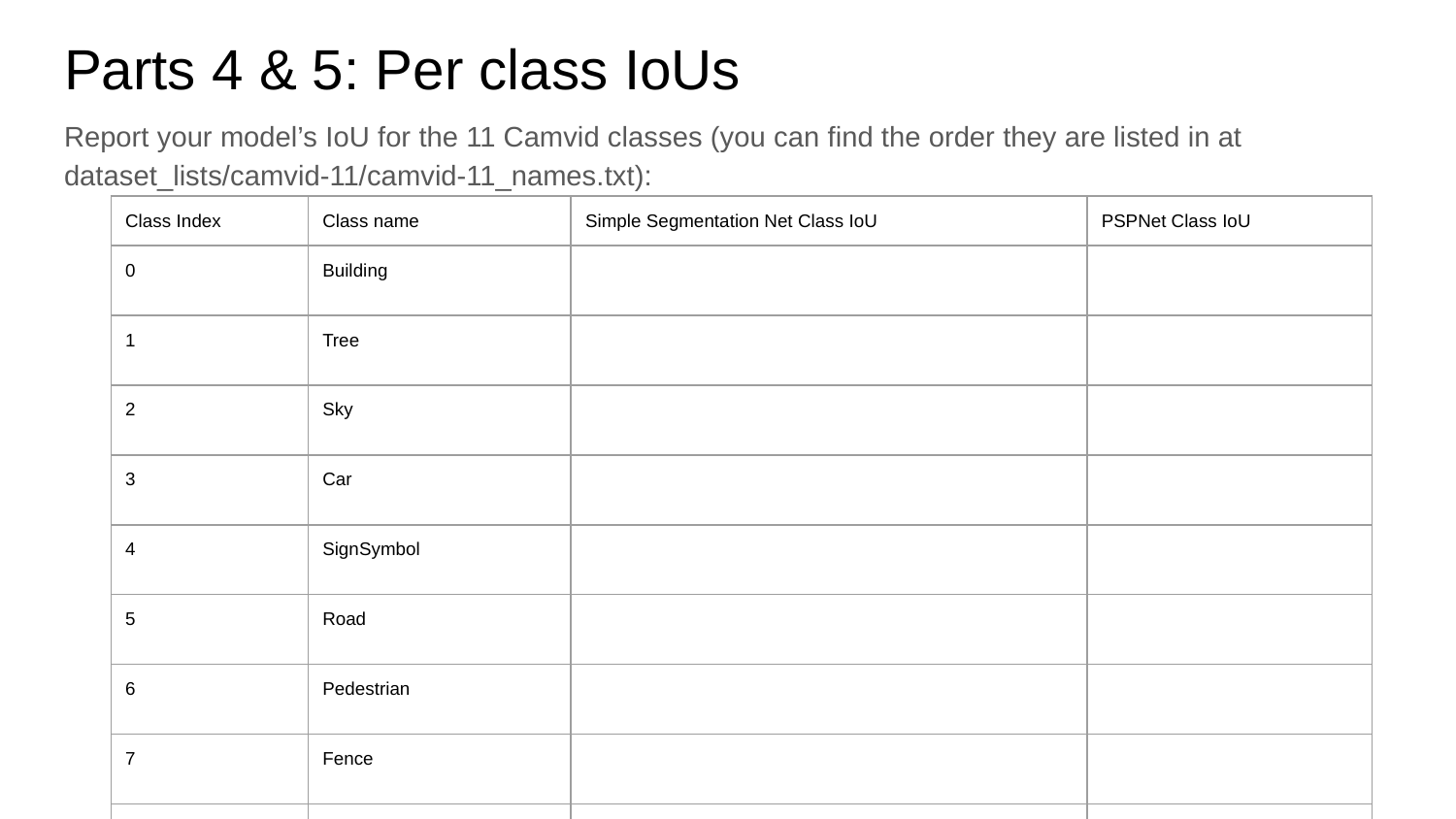

# Parts 4 & 5: Per class IoUs
Report your model’s IoU for the 11 Camvid classes (you can find the order they are listed in at dataset_lists/camvid-11/camvid-11_names.txt):
| Class Index | Class name | Simple Segmentation Net Class IoU | PSPNet Class IoU |
| --- | --- | --- | --- |
| 0 | Building |  |  |
| 1 | Tree |  |  |
| 2 | Sky |  |  |
| 3 | Car |  |  |
| 4 | SignSymbol |  |  |
| 5 | Road |  |  |
| 6 | Pedestrian |  |  |
| 7 | Fence |  |  |
| 8 | Column\_Pole |  |  |
| 9 | Sidewalk |  |  |
| 10 | Bicyclist |  |  |